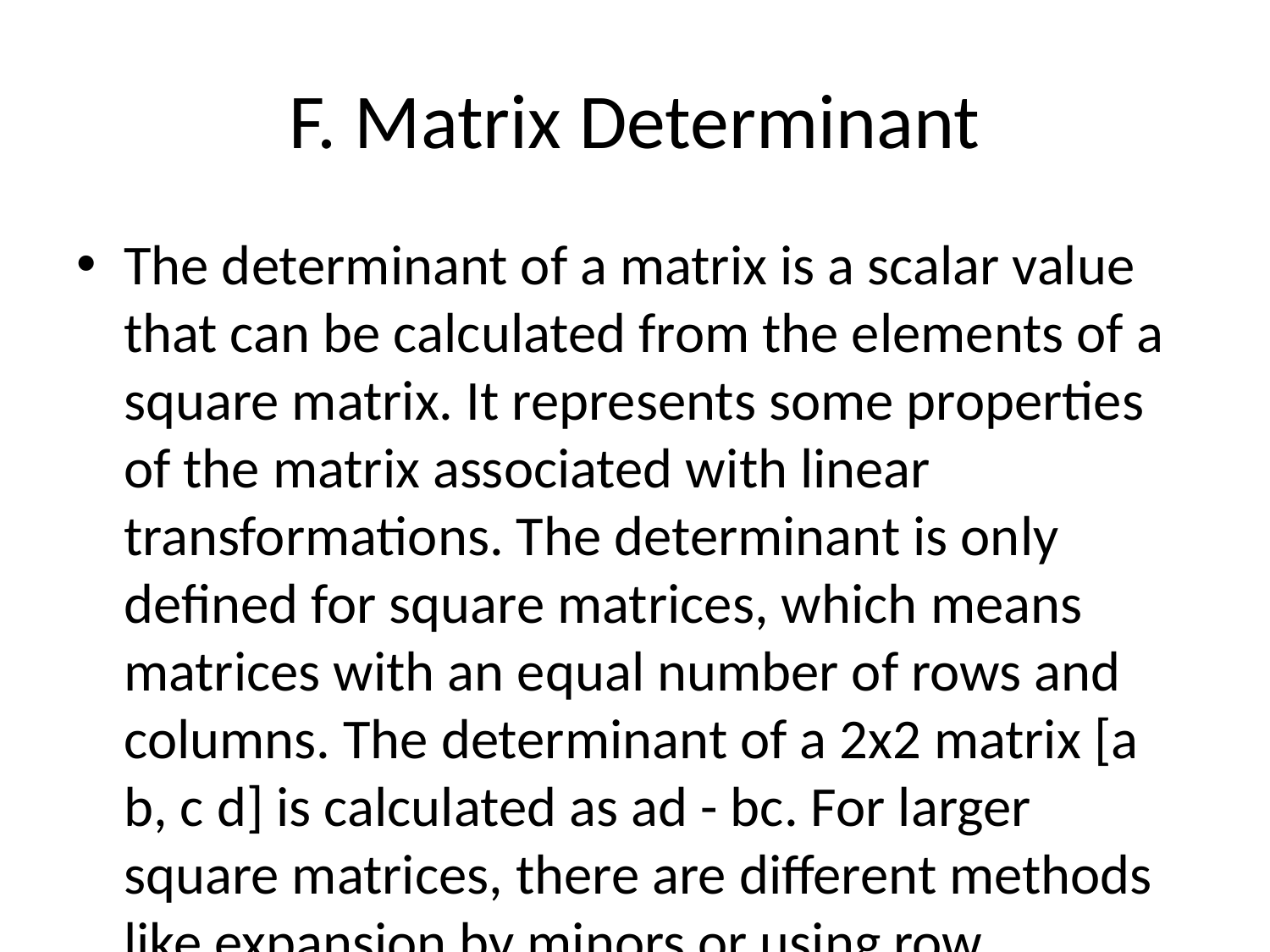

# F. Matrix Determinant
The determinant of a matrix is a scalar value that can be calculated from the elements of a square matrix. It represents some properties of the matrix associated with linear transformations. The determinant is only defined for square matrices, which means matrices with an equal number of rows and columns. The determinant of a 2x2 matrix [a b, c d] is calculated as ad - bc. For larger square matrices, there are different methods like expansion by minors or using row operations to calculate the determinant. The determinant is useful in various mathematical applications, such as solving systems of linear equations, finding inverses of matrices, and determining if a set of vectors is linearly independent.